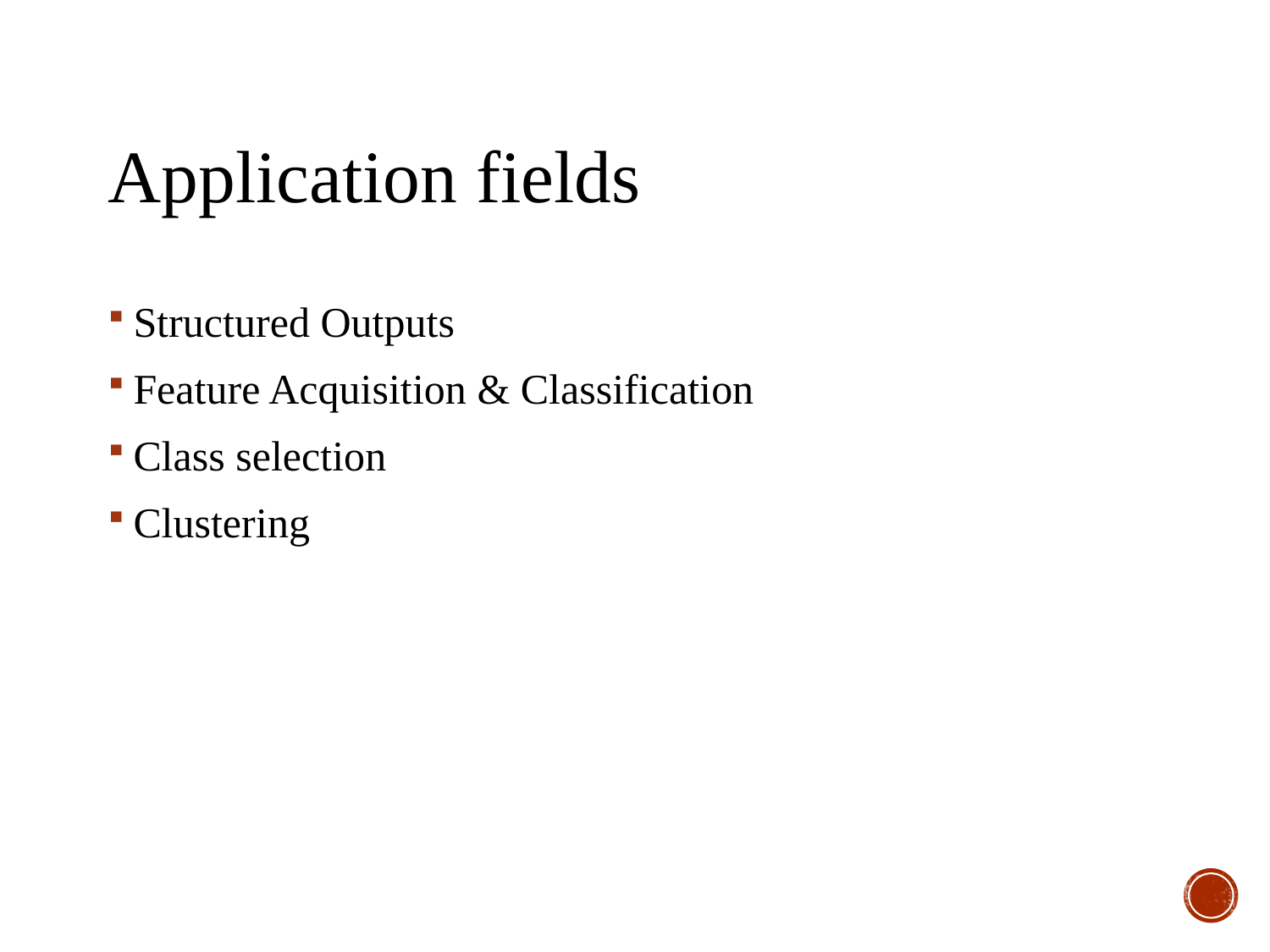

# Application fields
Structured Outputs
Feature Acquisition & Classification
Class selection
Clustering